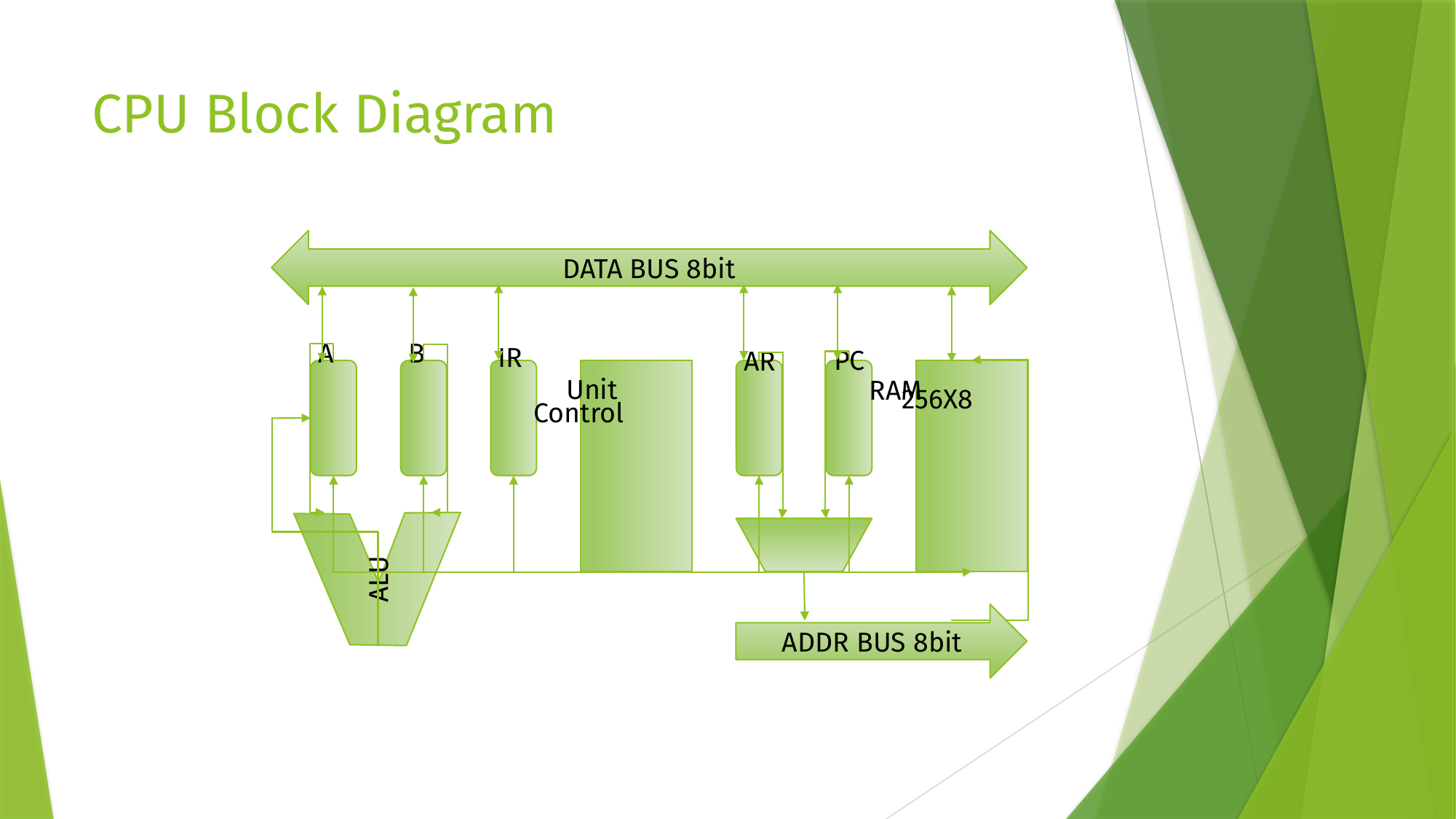

# CPU Block Diagram
DATA BUS 8bit
A
B
IR
AR
PC
RAM
256X8
Control
Unit
ALU

ADDR BUS 8bit